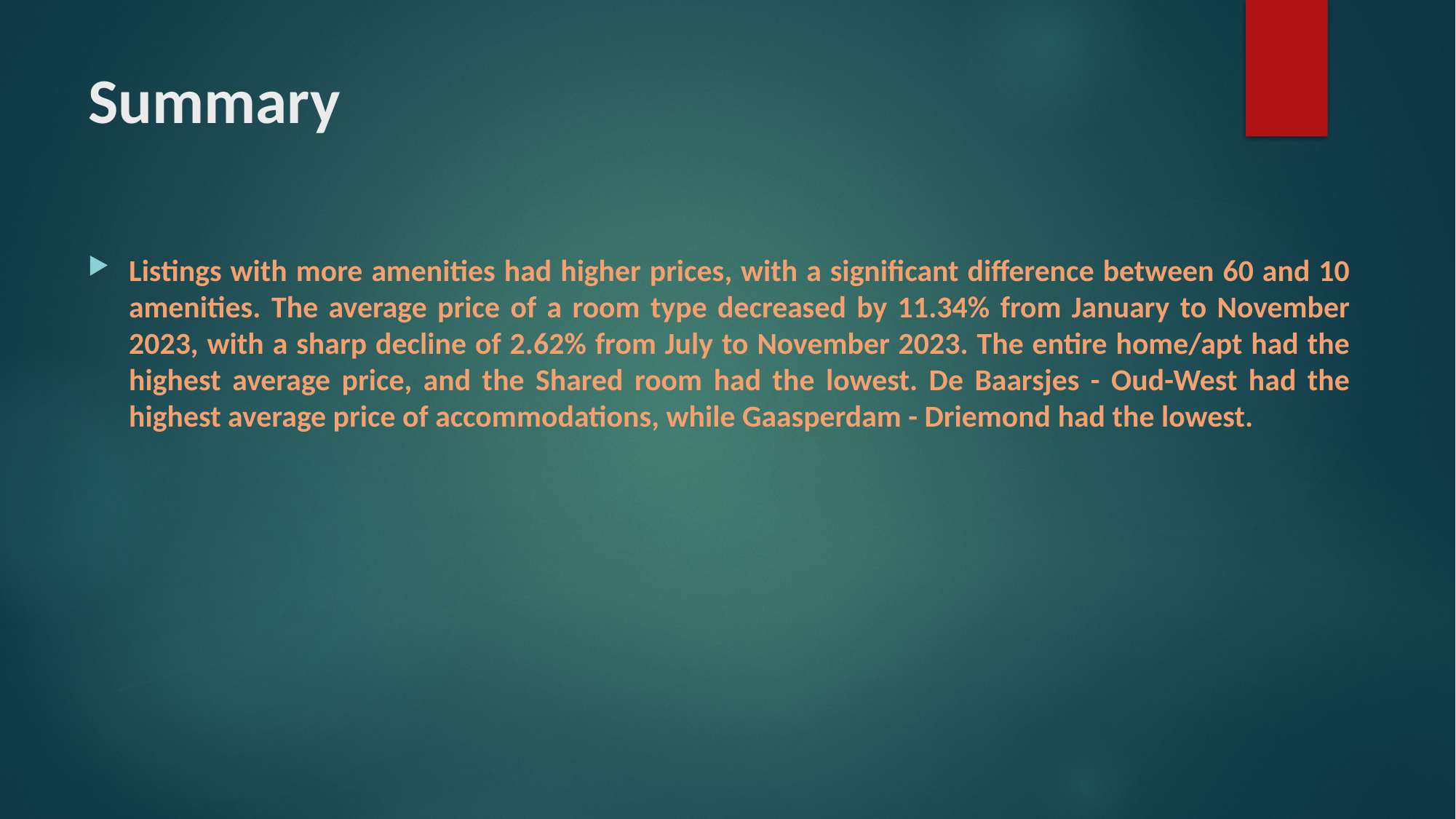

# Summary
Listings with more amenities had higher prices, with a significant difference between 60 and 10 amenities. The average price of a room type decreased by 11.34% from January to November 2023, with a sharp decline of 2.62% from July to November 2023. The entire home/apt had the highest average price, and the Shared room had the lowest. De Baarsjes - Oud-West had the highest average price of accommodations, while Gaasperdam - Driemond had the lowest.